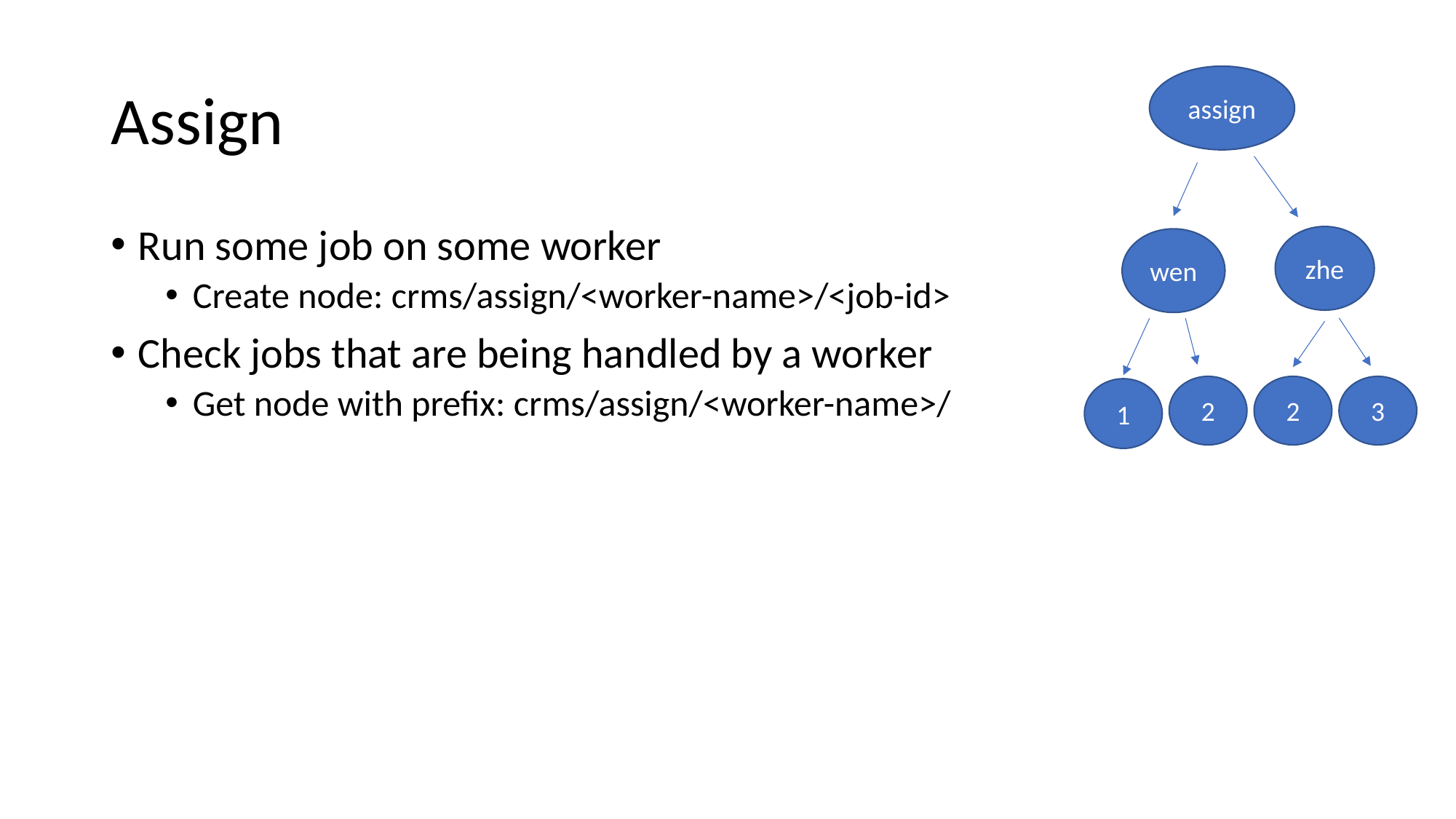

# Assign
assign
Run some job on some worker
Create node: crms/assign/<worker-name>/<job-id>
Check jobs that are being handled by a worker
Get node with prefix: crms/assign/<worker-name>/
zhe
wen
2
3
2
1